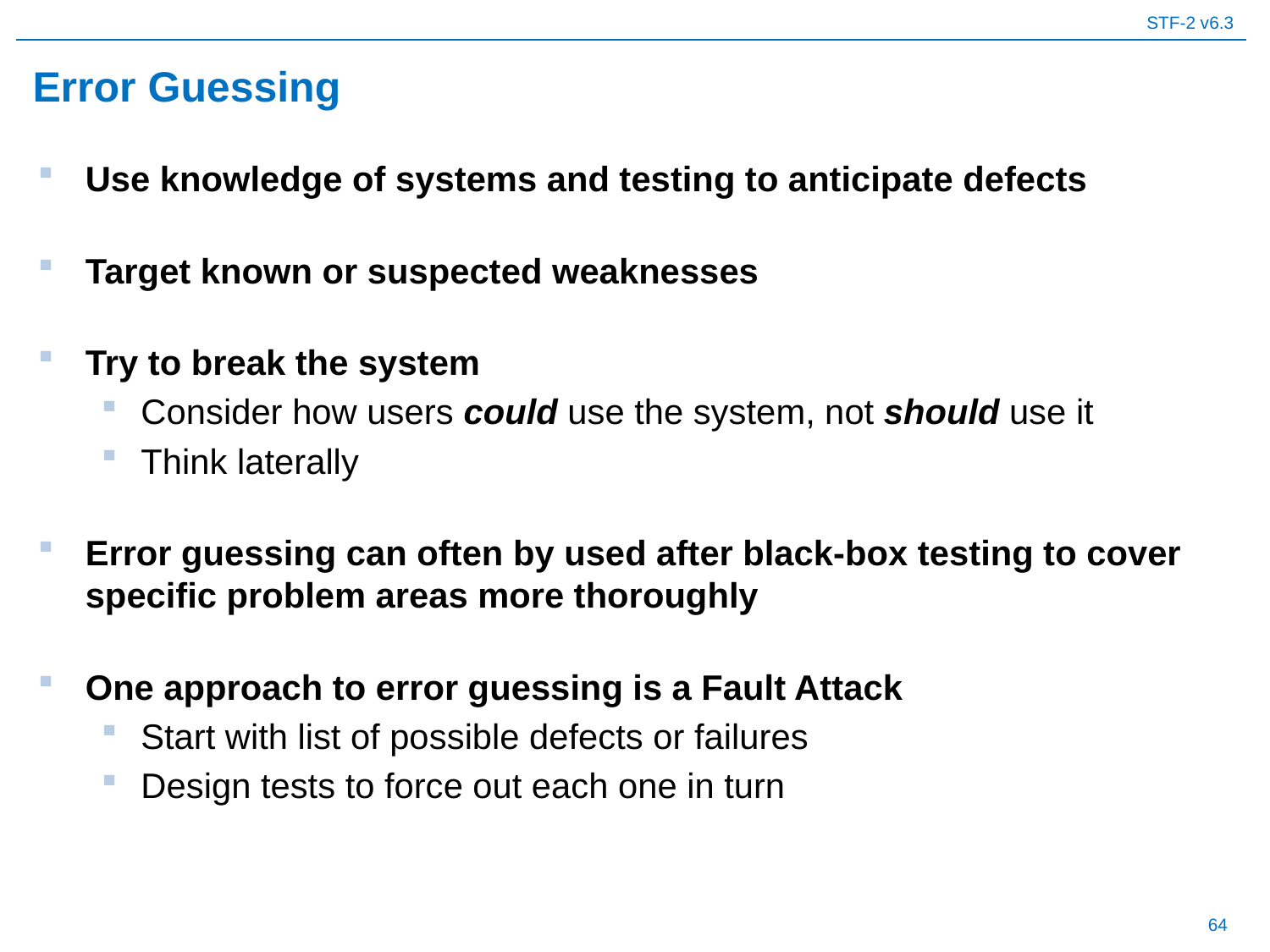

# Error Guessing
Use knowledge of systems and testing to anticipate defects
Target known or suspected weaknesses
Try to break the system
Consider how users could use the system, not should use it
Think laterally
Error guessing can often by used after black-box testing to cover specific problem areas more thoroughly
One approach to error guessing is a Fault Attack
Start with list of possible defects or failures
Design tests to force out each one in turn